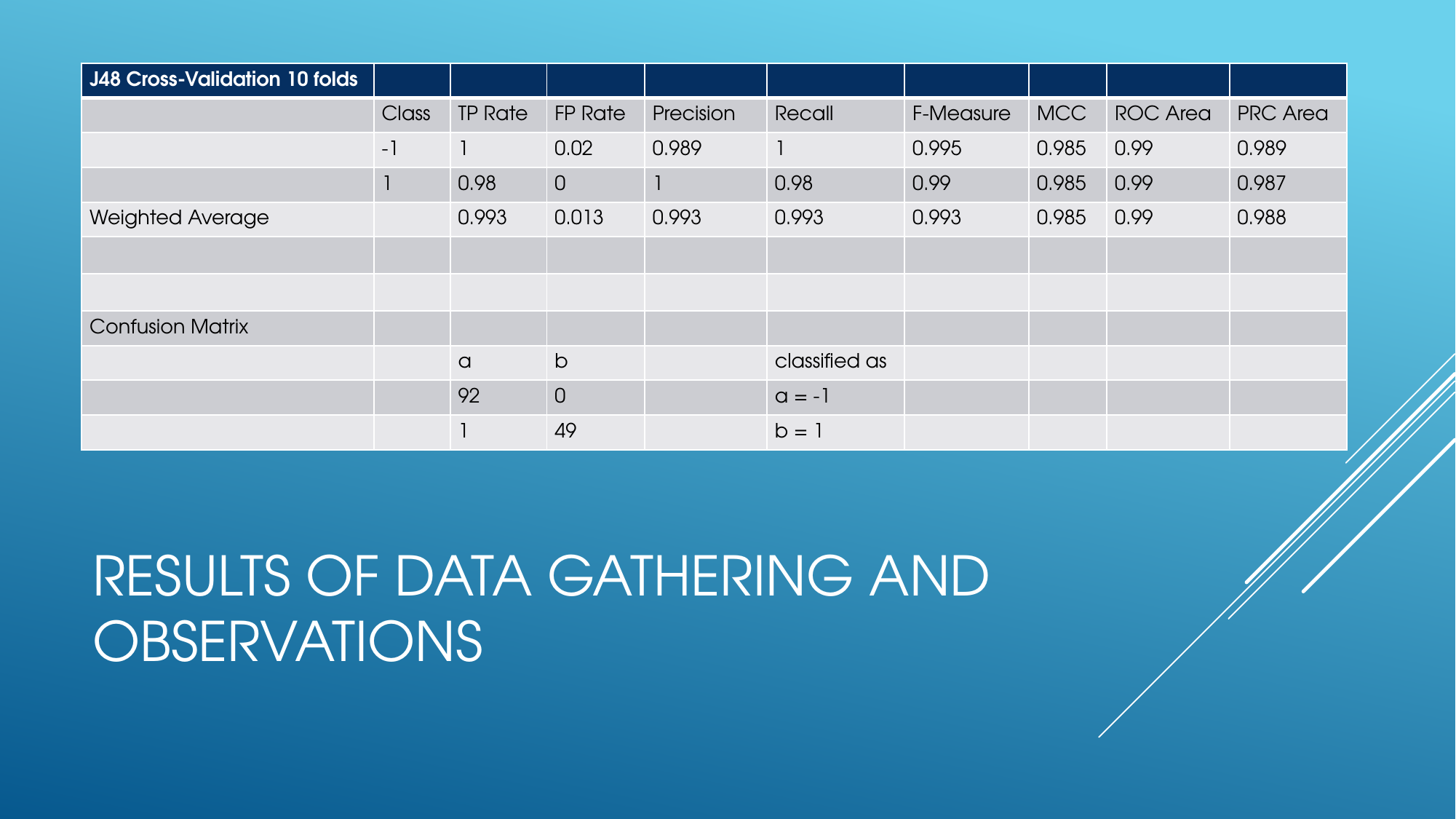

| J48 Cross-Validation 10 folds |  |  |  |  |  |  |  |  |  |
| --- | --- | --- | --- | --- | --- | --- | --- | --- | --- |
|  | Class | TP Rate | FP Rate | Precision | Recall | F-Measure | MCC | ROC Area | PRC Area |
|  | -1 | 1 | 0.02 | 0.989 | 1 | 0.995 | 0.985 | 0.99 | 0.989 |
|  | 1 | 0.98 | 0 | 1 | 0.98 | 0.99 | 0.985 | 0.99 | 0.987 |
| Weighted Average |  | 0.993 | 0.013 | 0.993 | 0.993 | 0.993 | 0.985 | 0.99 | 0.988 |
|  |  |  |  |  |  |  |  |  |  |
|  |  |  |  |  |  |  |  |  |  |
| Confusion Matrix |  |  |  |  |  |  |  |  |  |
|  |  | a | b |  | classified as |  |  |  |  |
|  |  | 92 | 0 |  | a = -1 |  |  |  |  |
|  |  | 1 | 49 |  | b = 1 |  |  |  |  |
# Results of data gathering and observations